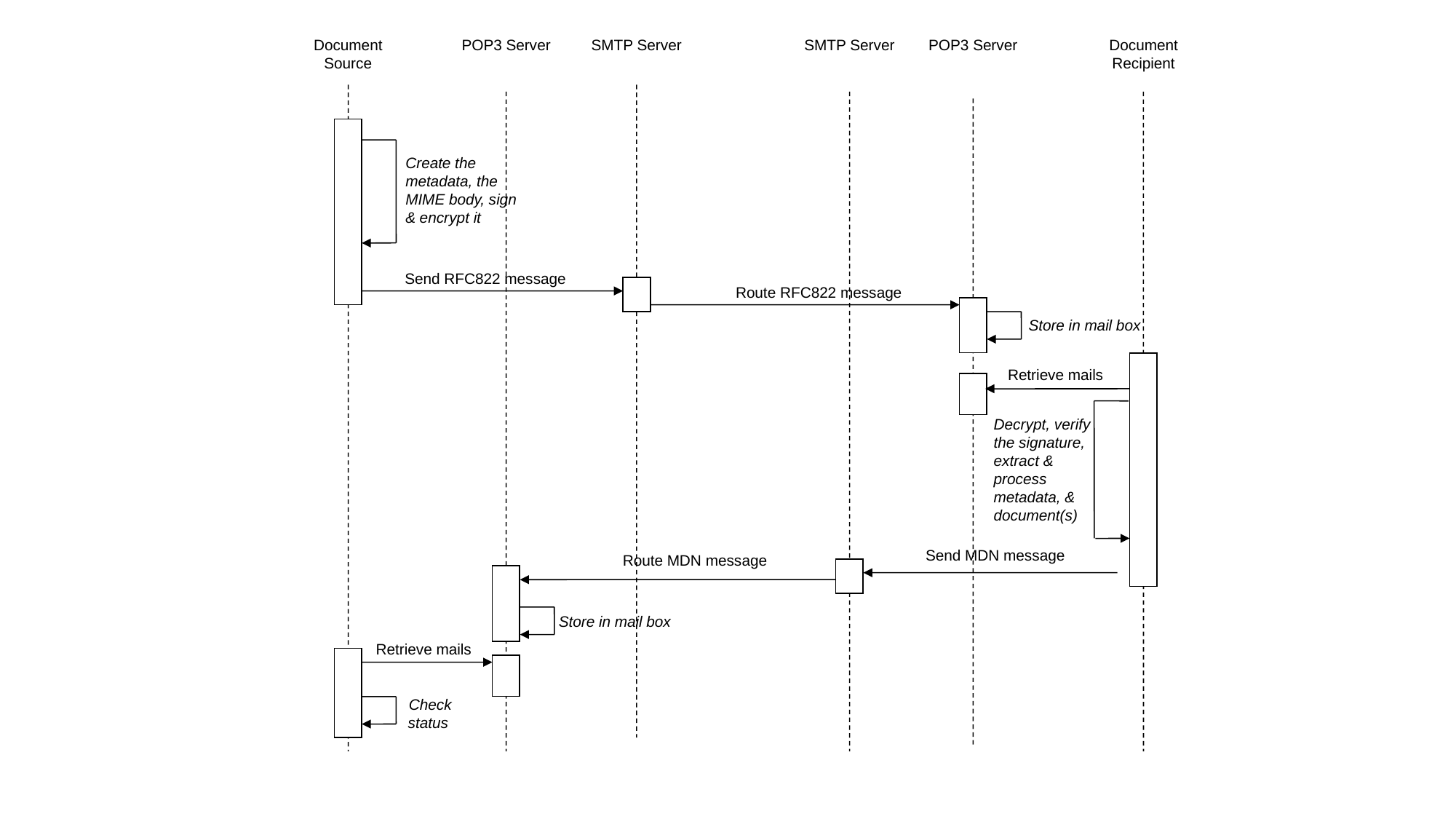

Document Source
POP3 Server
SMTP Server
SMTP Server
POP3 Server
Document Recipient

Create the metadata, the MIME body, sign  & encrypt it

Send RFC822 message

Route RFC822 message

Store in mail box

Retrieve mails

Decrypt, verify the signature,
extract & process metadata, & document(s)

Send MDN message
Route MDN message

Store in mail box

Retrieve mails

 Check status